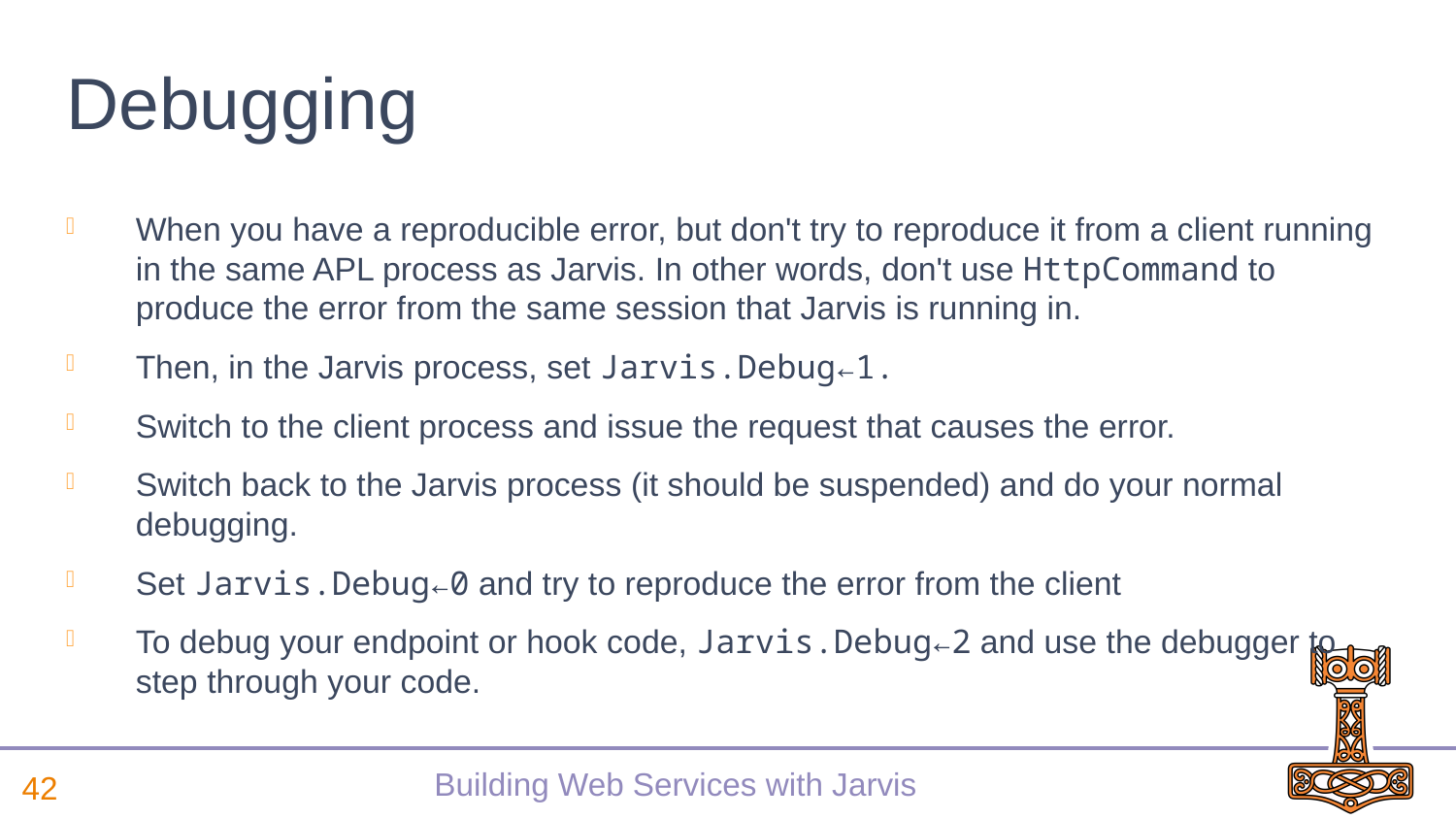

# Debugging
When you have a reproducible error, but don't try to reproduce it from a client running in the same APL process as Jarvis. In other words, don't use HttpCommand to produce the error from the same session that Jarvis is running in.
Then, in the Jarvis process, set Jarvis.Debug←1.
Switch to the client process and issue the request that causes the error.
Switch back to the Jarvis process (it should be suspended) and do your normal debugging.
Set Jarvis.Debug←0 and try to reproduce the error from the client
To debug your endpoint or hook code, Jarvis.Debug←2 and use the debugger to step through your code.